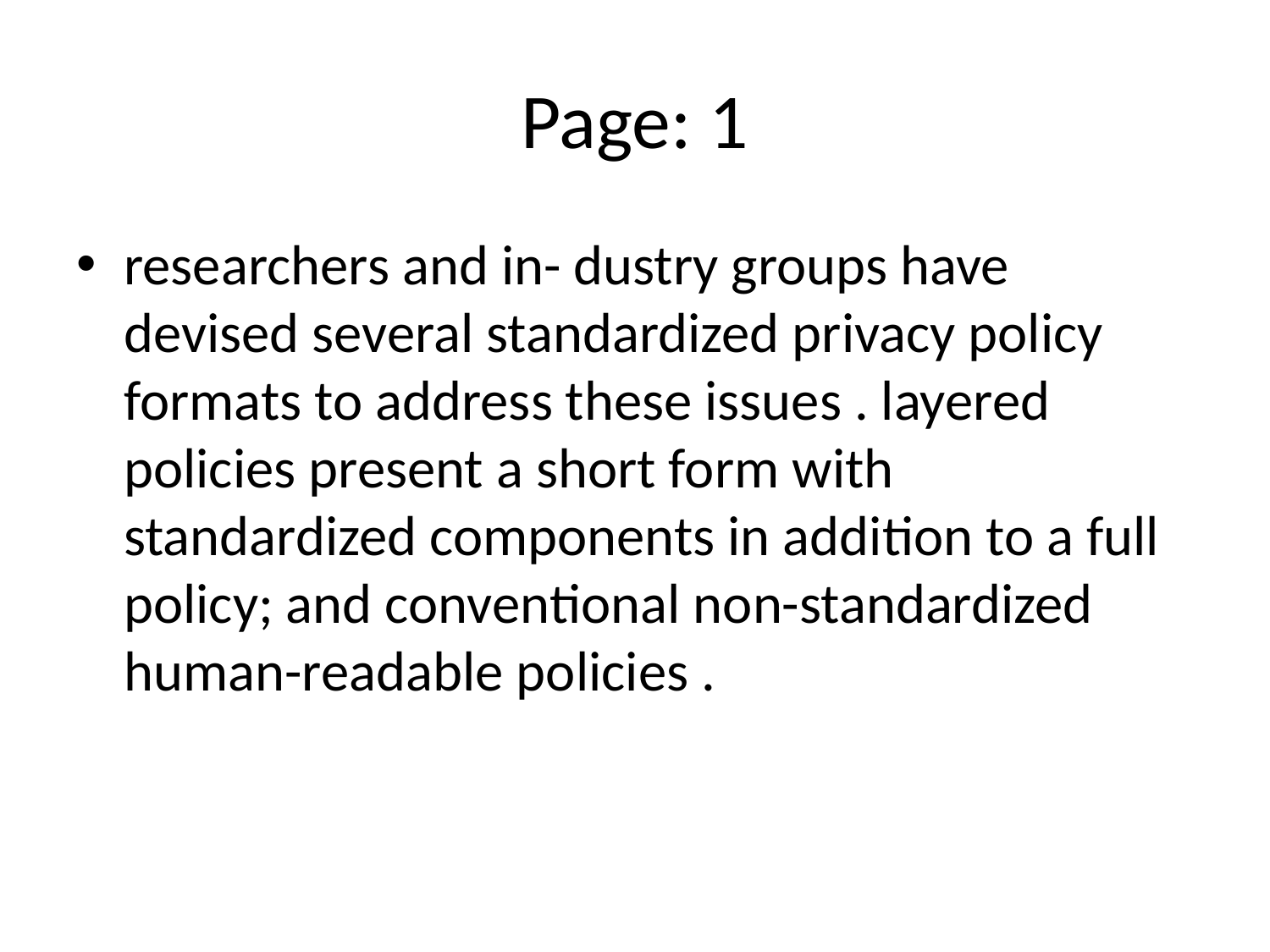

# Page: 1
researchers and in- dustry groups have devised several standardized privacy policy formats to address these issues . layered policies present a short form with standardized components in addition to a full policy; and conventional non-standardized human-readable policies .